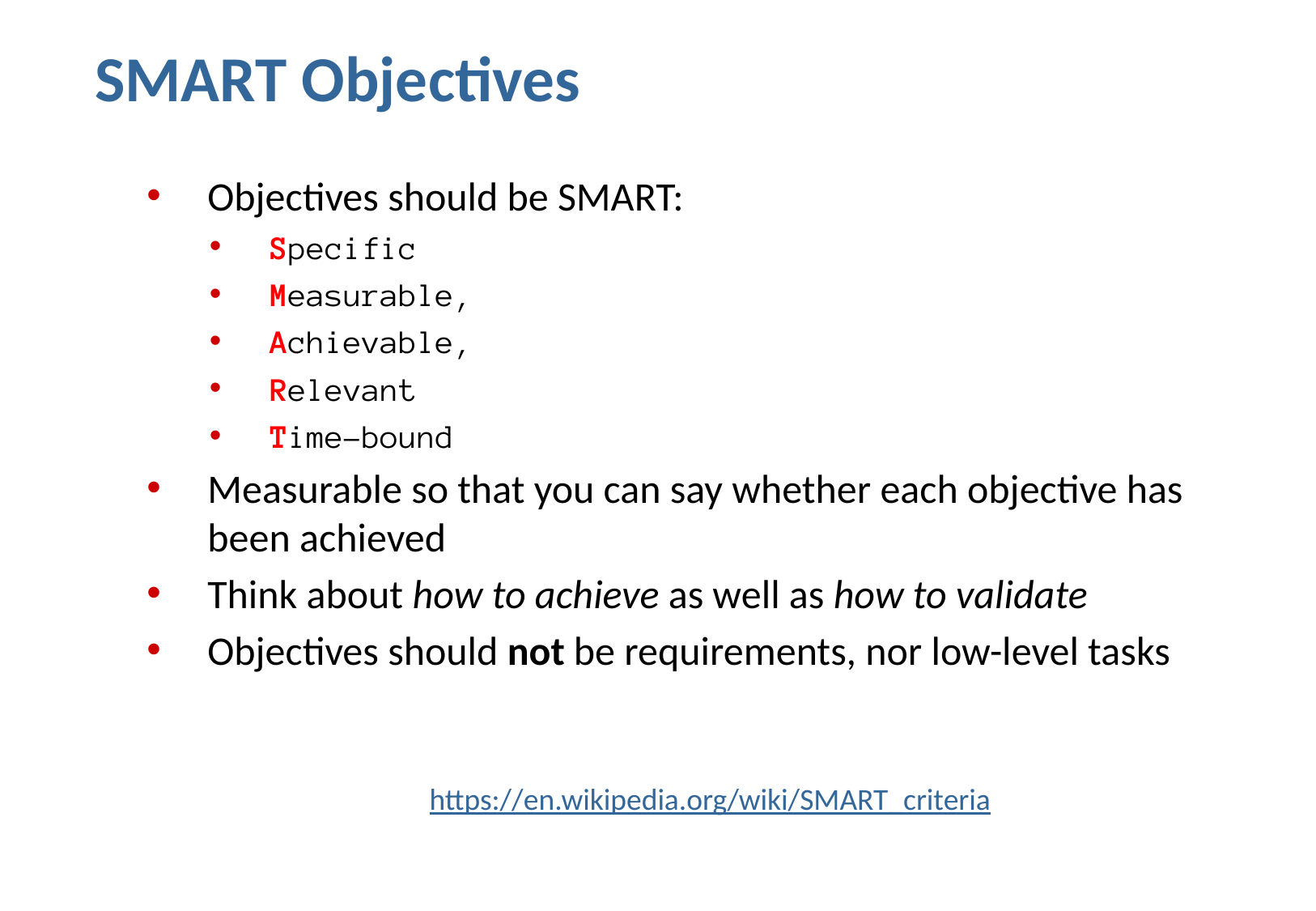

# SMART Objectives
Objectives should be SMART:
Specific
Measurable,
Achievable,
Relevant
Time-bound
Measurable so that you can say whether each objective has been achieved
Think about how to achieve as well as how to validate
Objectives should not be requirements, nor low-level tasks
https://en.wikipedia.org/wiki/SMART_criteria